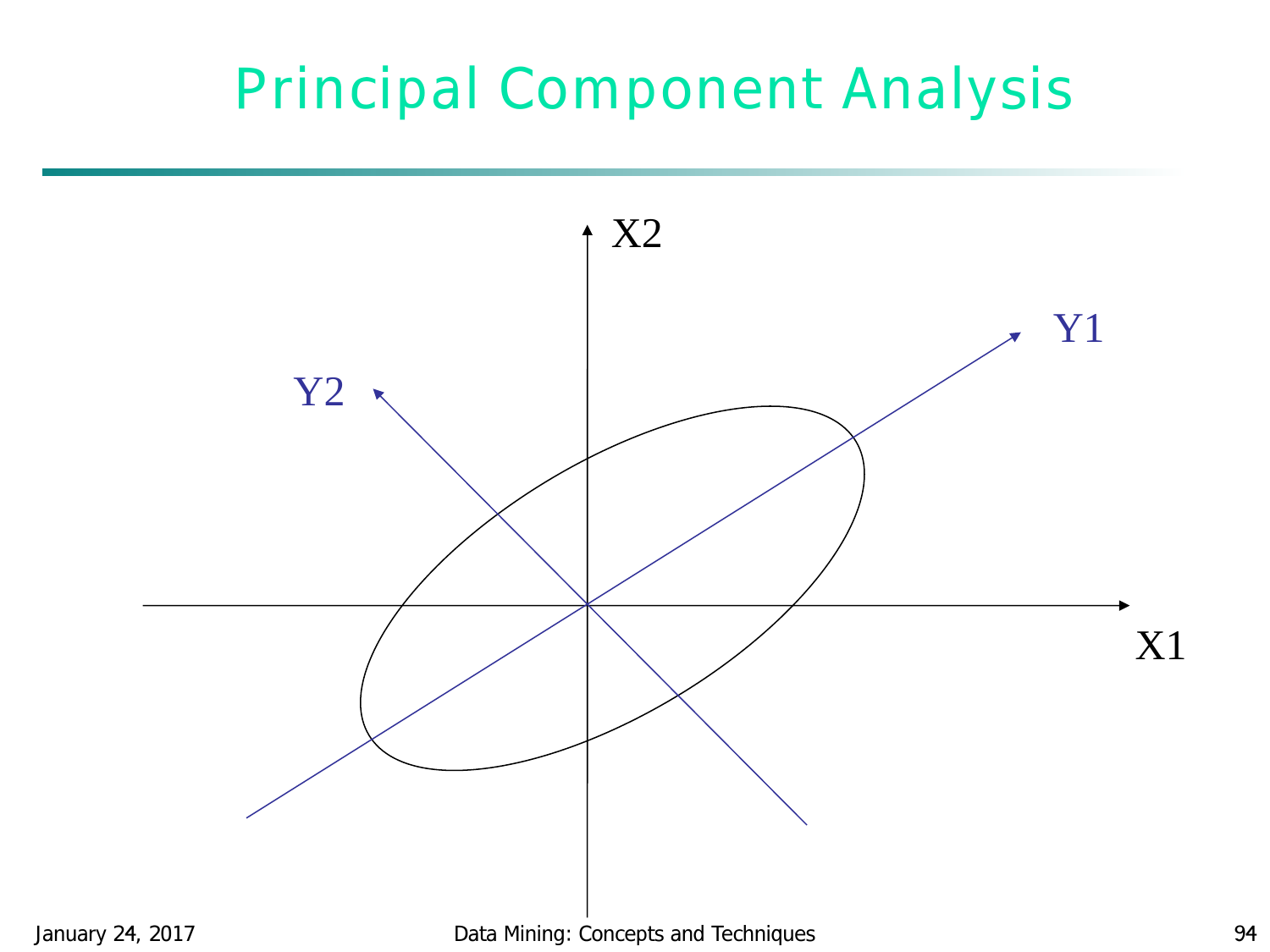

Principal Component Analysis
X2

Y1
Y2

X1
January 24, 2017
Data Mining: Concepts and Techniques
94